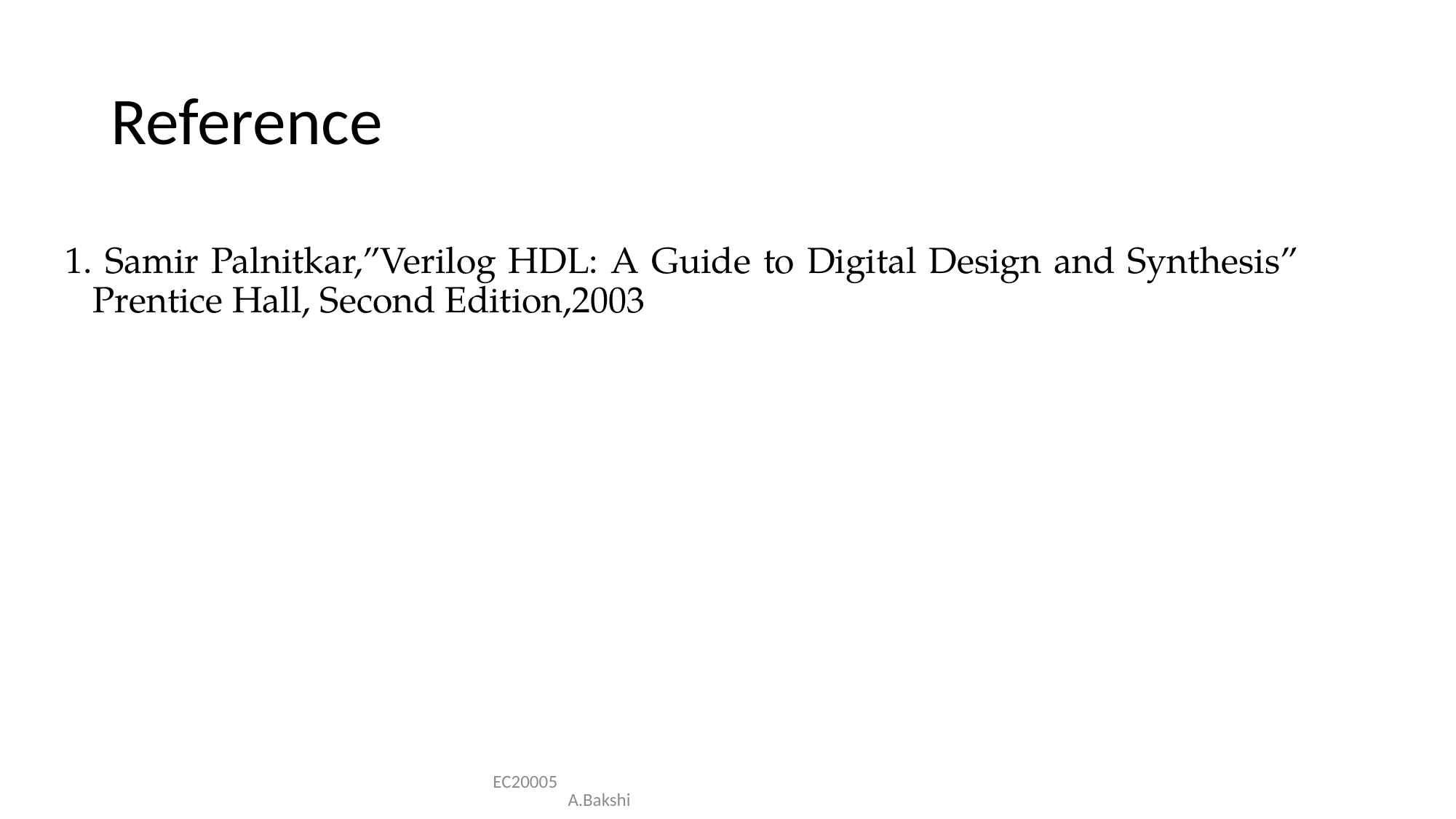

# Reference
1. Samir Palnitkar,”Verilog HDL: A Guide to Digital Design and Synthesis” Prentice Hall, Second Edition,2003
EC20005                                                                                                                  A.Bakshi